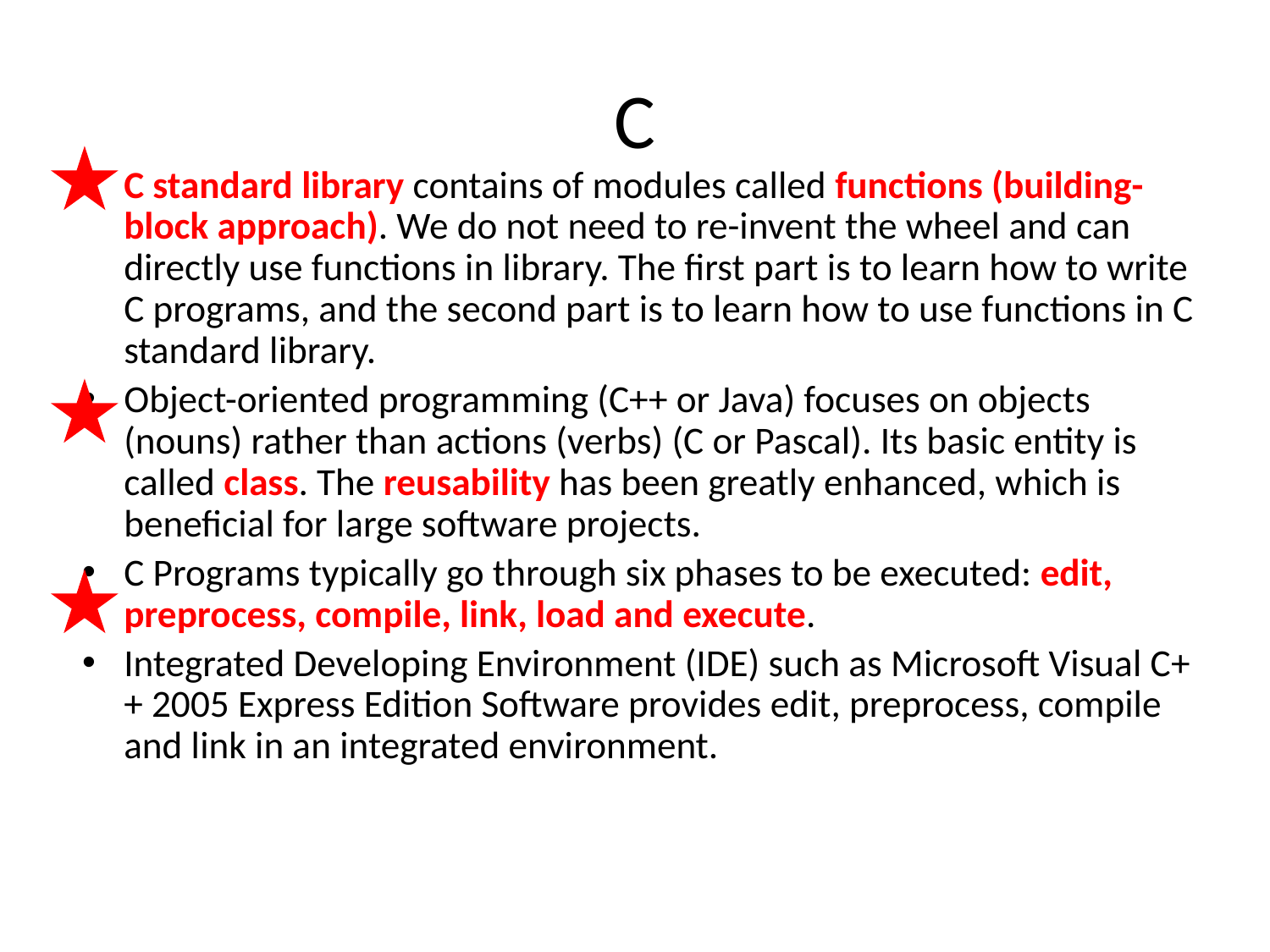

# C

C standard library contains of modules called functions (building-block approach). We do not need to re-invent the wheel and can directly use functions in library. The first part is to learn how to write C programs, and the second part is to learn how to use functions in C standard library.
Object-oriented programming (C++ or Java) focuses on objects (nouns) rather than actions (verbs) (C or Pascal). Its basic entity is called class. The reusability has been greatly enhanced, which is beneficial for large software projects.
C Programs typically go through six phases to be executed: edit, preprocess, compile, link, load and execute.
Integrated Developing Environment (IDE) such as Microsoft Visual C++ 2005 Express Edition Software provides edit, preprocess, compile and link in an integrated environment.